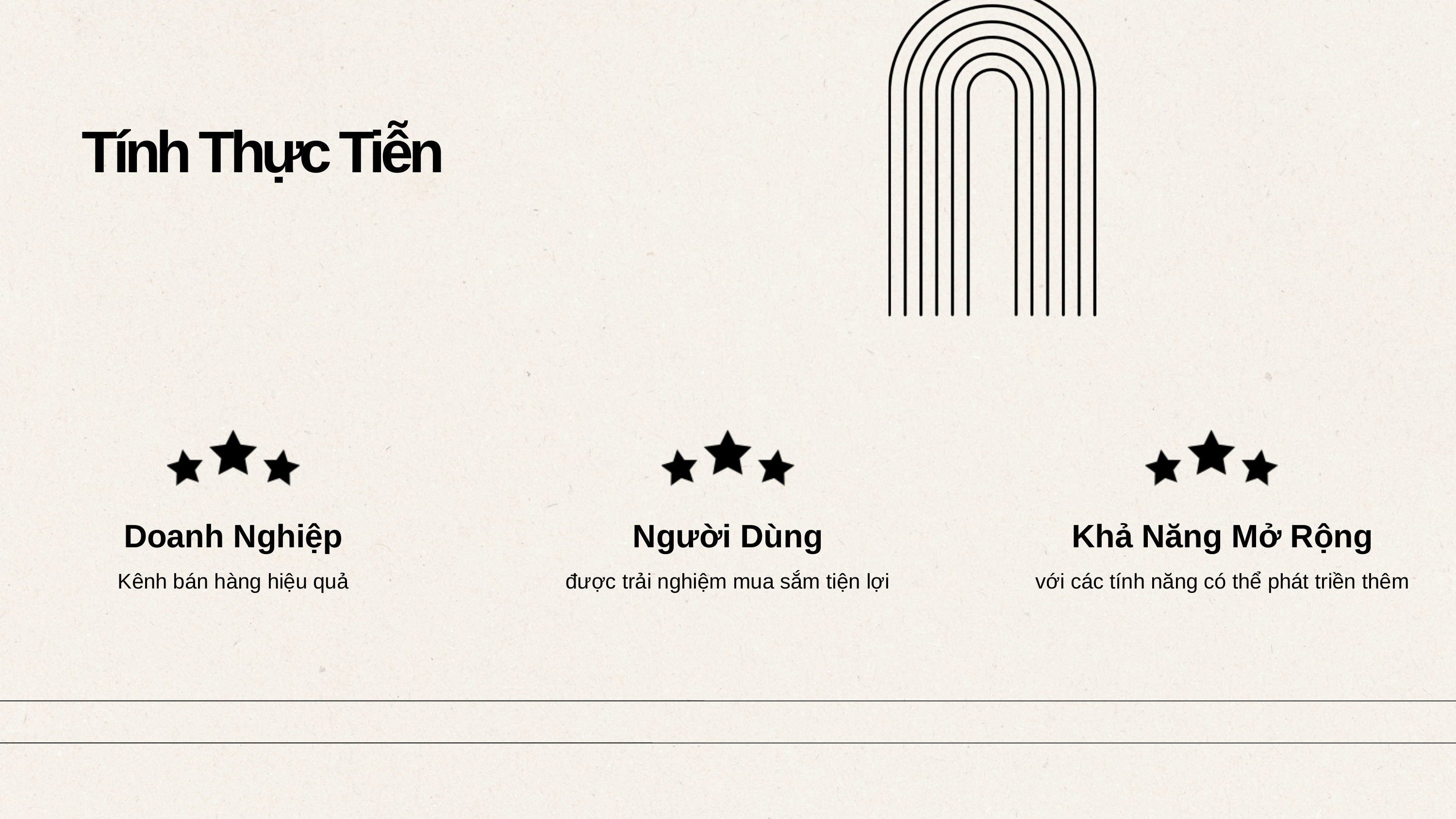

Tính Thực Tiễn

Doanh Nghiệp
Người Dùng
Khả Năng Mở Rộng
Kênh bán hàng hiệu quả
được trải nghiệm mua sắm tiện lợi
với các tính năng có thể phát triền thêm